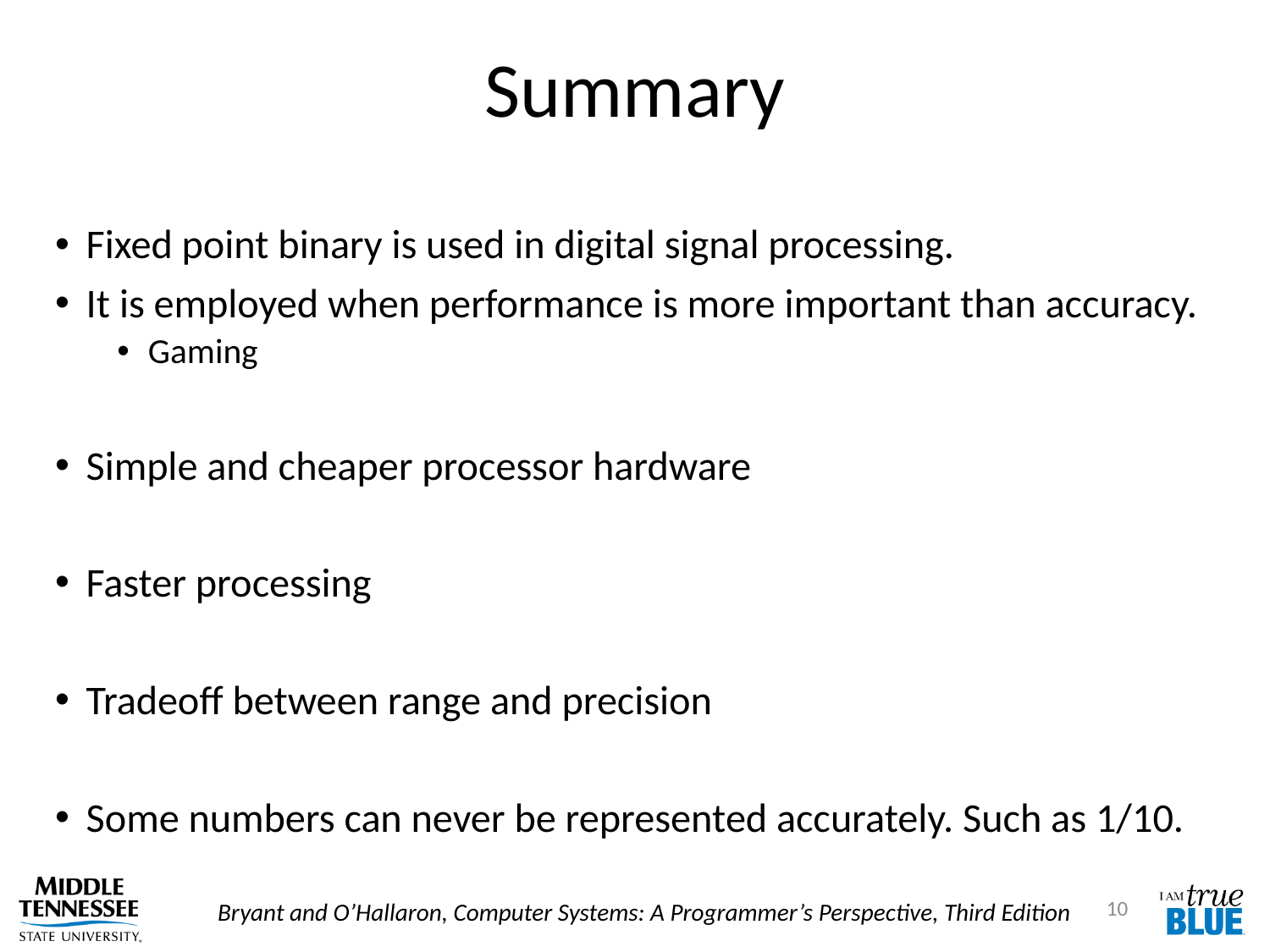

# Summary
Fixed point binary is used in digital signal processing.
It is employed when performance is more important than accuracy.
Gaming

Simple and cheaper processor hardware

Faster processing

Tradeoff between range and precision

Some numbers can never be represented accurately. Such as 1/10.
10